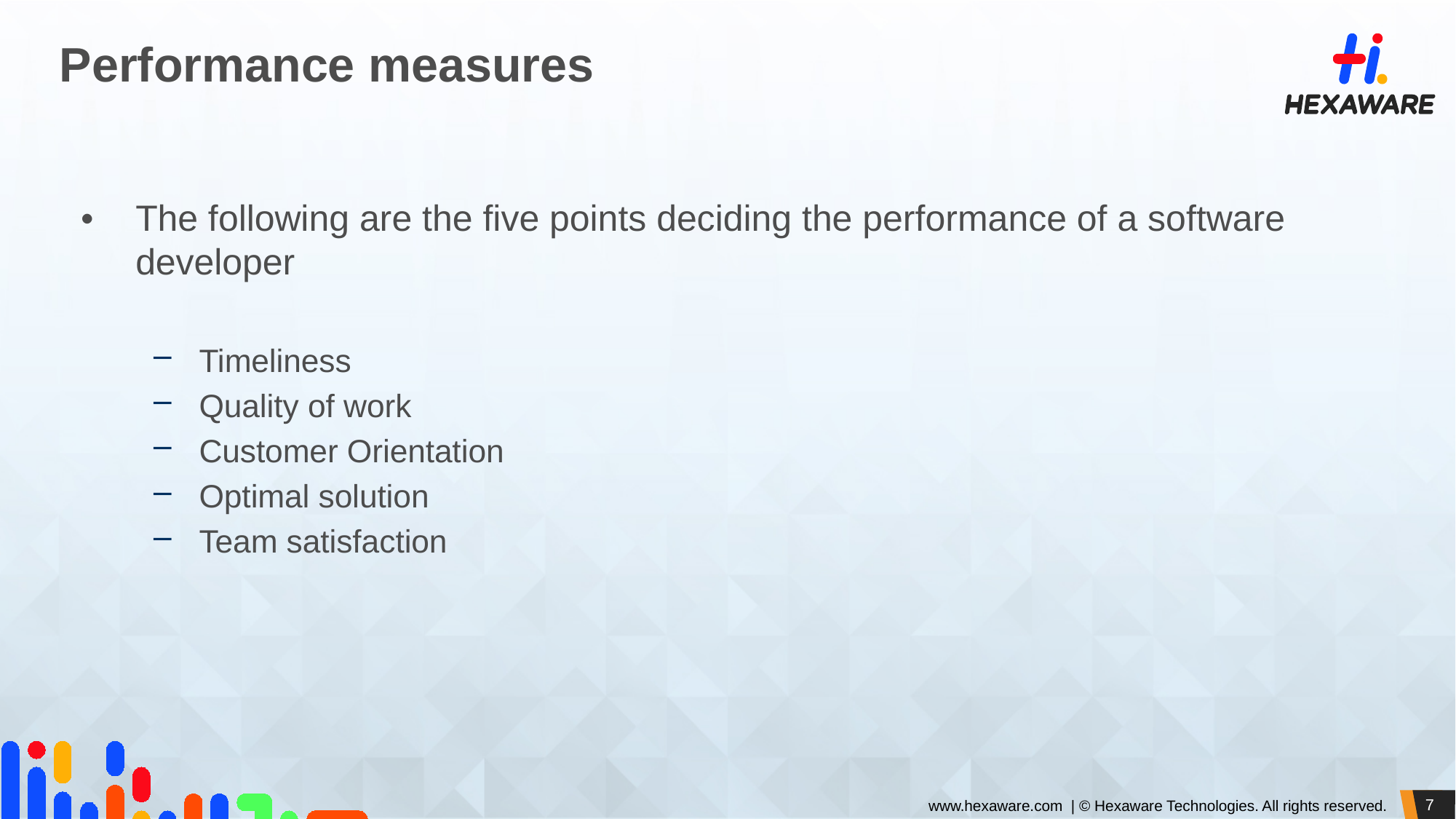

# Performance measures
The following are the five points deciding the performance of a software developer

Timeliness
Quality of work
Customer Orientation
Optimal solution
Team satisfaction